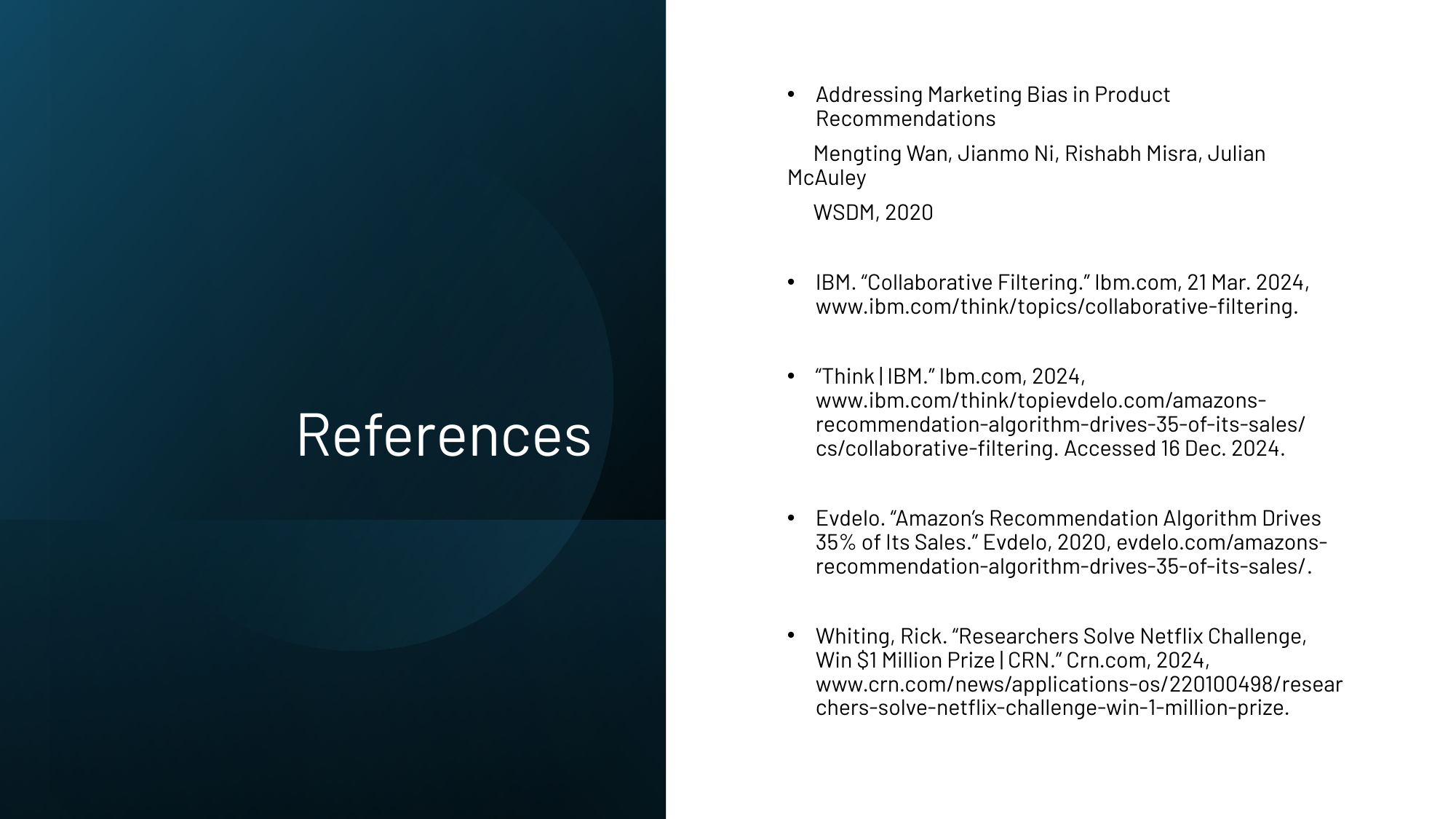

# References

Addressing Marketing Bias in Product Recommendations
      Mengting Wan, Jianmo Ni, Rishabh Misra, Julian McAuley
      WSDM, 2020

IBM. “Collaborative Filtering.” Ibm.com, 21 Mar. 2024, www.ibm.com/think/topics/collaborative-filtering.

“Think | IBM.” Ibm.com, 2024, www.ibm.com/think/topievdelo.com/amazons-recommendation-algorithm-drives-35-of-its-sales/cs/collaborative-filtering. Accessed 16 Dec. 2024.
‌
Evdelo. “Amazon’s Recommendation Algorithm Drives 35% of Its Sales.” Evdelo, 2020, evdelo.com/amazons-recommendation-algorithm-drives-35-of-its-sales/.

Whiting, Rick. “Researchers Solve Netflix Challenge, Win $1 Million Prize | CRN.” Crn.com, 2024, www.crn.com/news/applications-os/220100498/researchers-solve-netflix-challenge-win-1-million-prize.